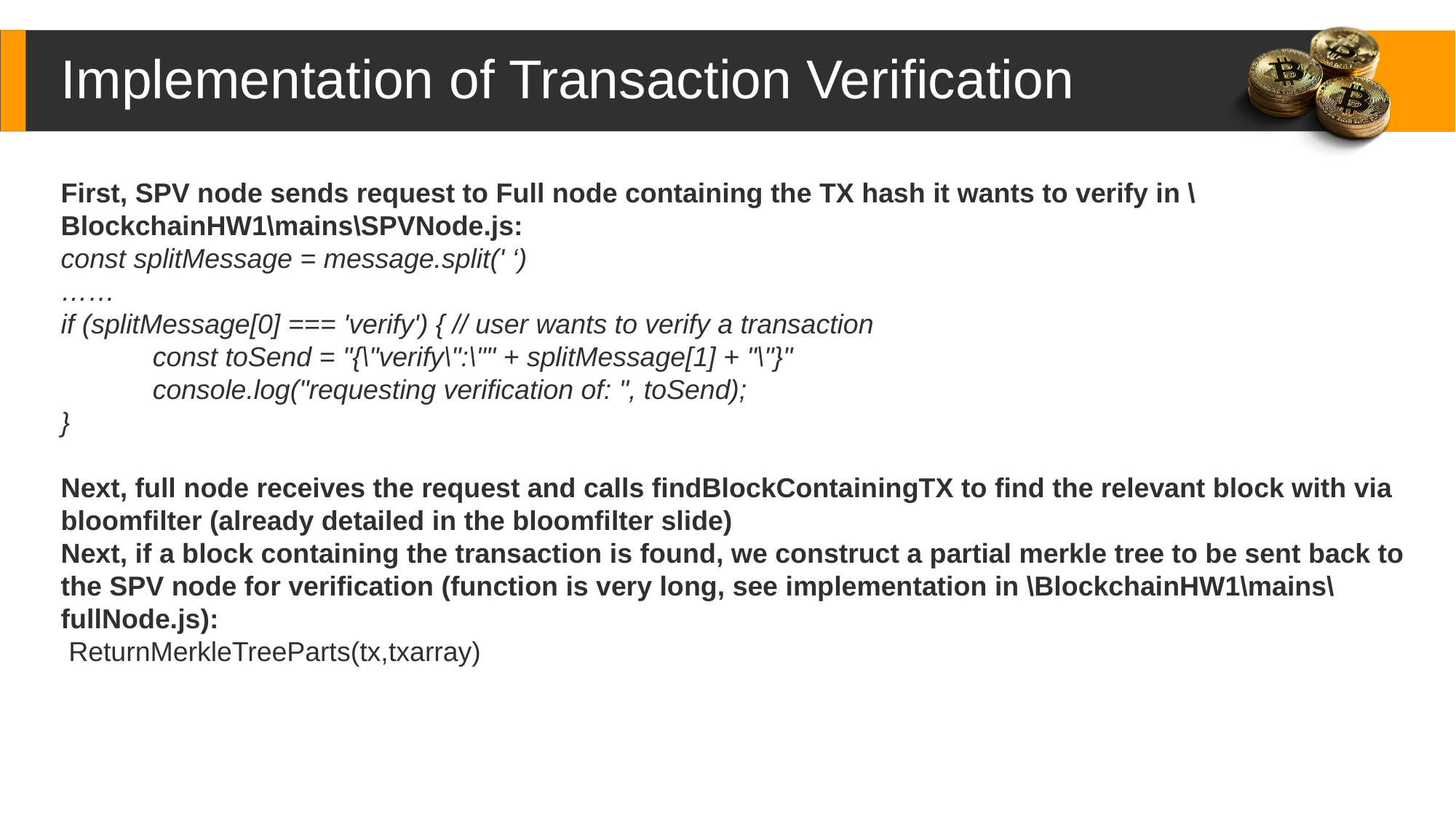

Implementation of Transaction Verification
First, SPV node sends request to Full node containing the TX hash it wants to verify in \BlockchainHW1\mains\SPVNode.js:
const splitMessage = message.split(' ‘)
……
if (splitMessage[0] === 'verify') { // user wants to verify a transaction
            const toSend = "{\"verify\":\"" + splitMessage[1] + "\"}"
            console.log("requesting verification of: ", toSend);
}

Next, full node receives the request and calls findBlockContainingTX to find the relevant block with via bloomfilter (already detailed in the bloomfilter slide)
Next, if a block containing the transaction is found, we construct a partial merkle tree to be sent back to the SPV node for verification (function is very long, see implementation in \BlockchainHW1\mains\fullNode.js):
 ReturnMerkleTreeParts(tx,txarray)

Content  Here